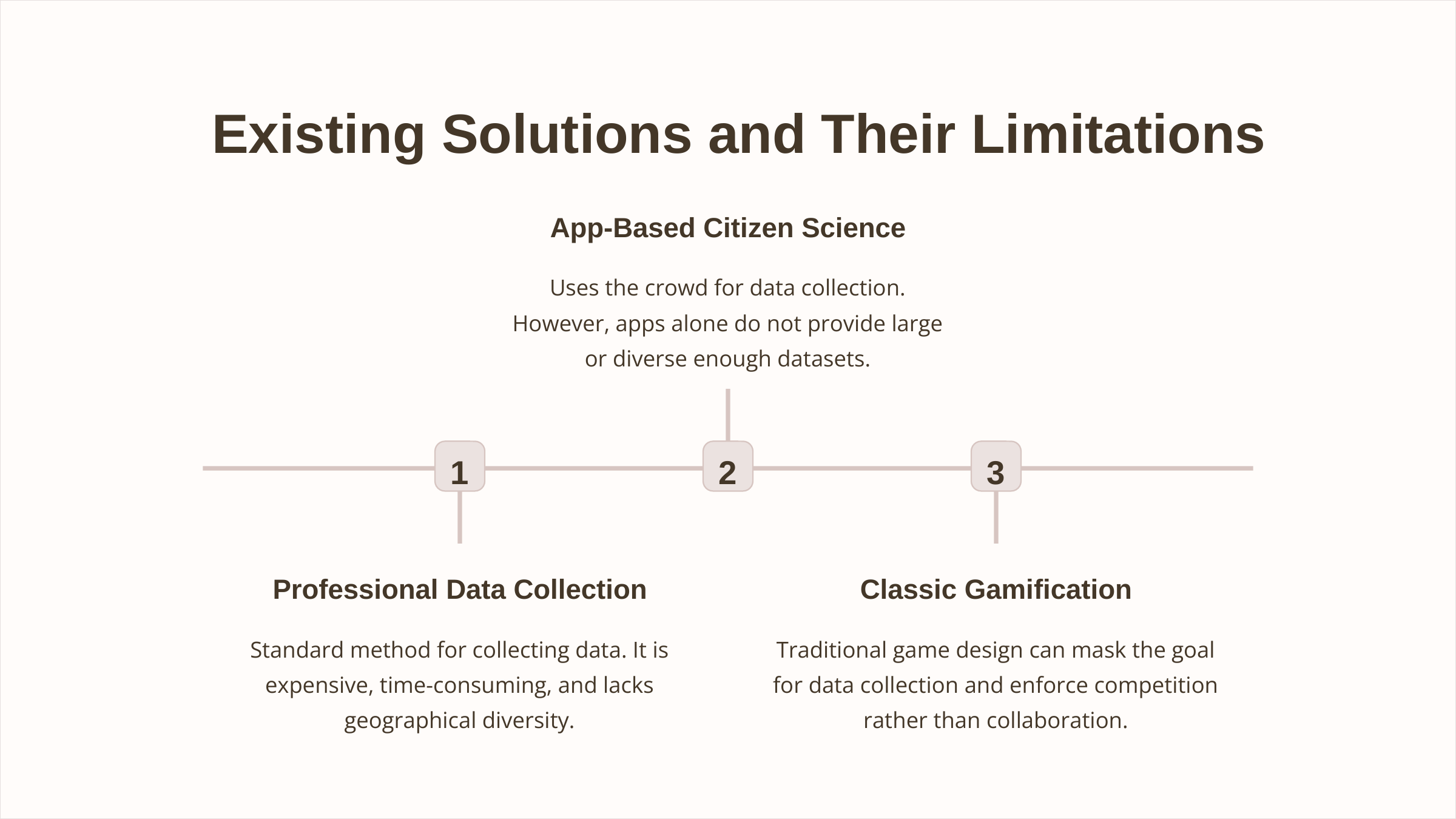

Existing Solutions and Their Limitations
App-Based Citizen Science
Uses the crowd for data collection. However, apps alone do not provide large or diverse enough datasets.

1
2
3

Professional Data Collection
Classic Gamification
Standard method for collecting data. It is expensive, time-consuming, and lacks geographical diversity.
Traditional game design can mask the goal for data collection and enforce competition rather than collaboration.